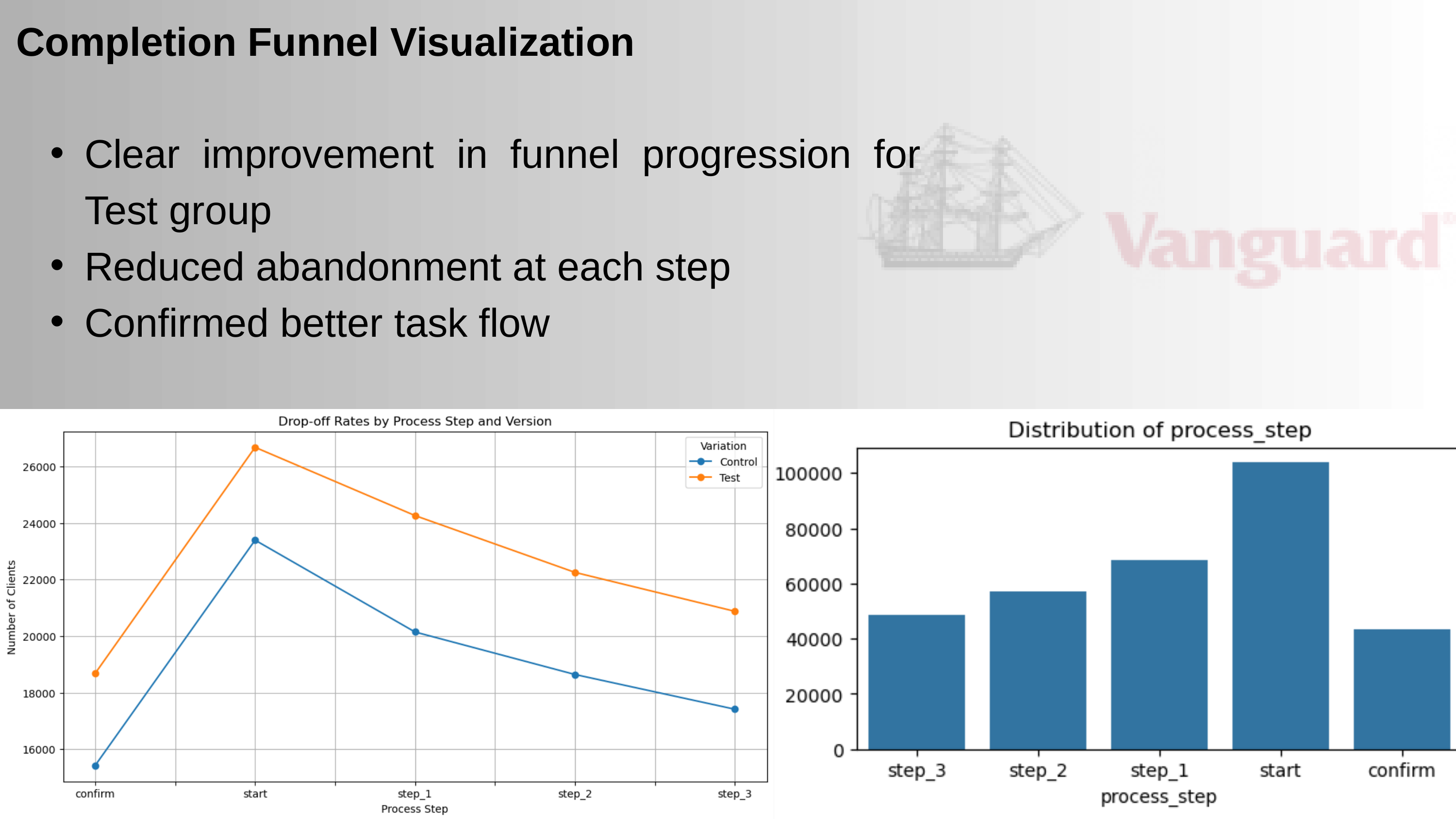

Completion Funnel Visualization

Clear improvement in funnel progression for Test group
Reduced abandonment at each step
Confirmed better task flow